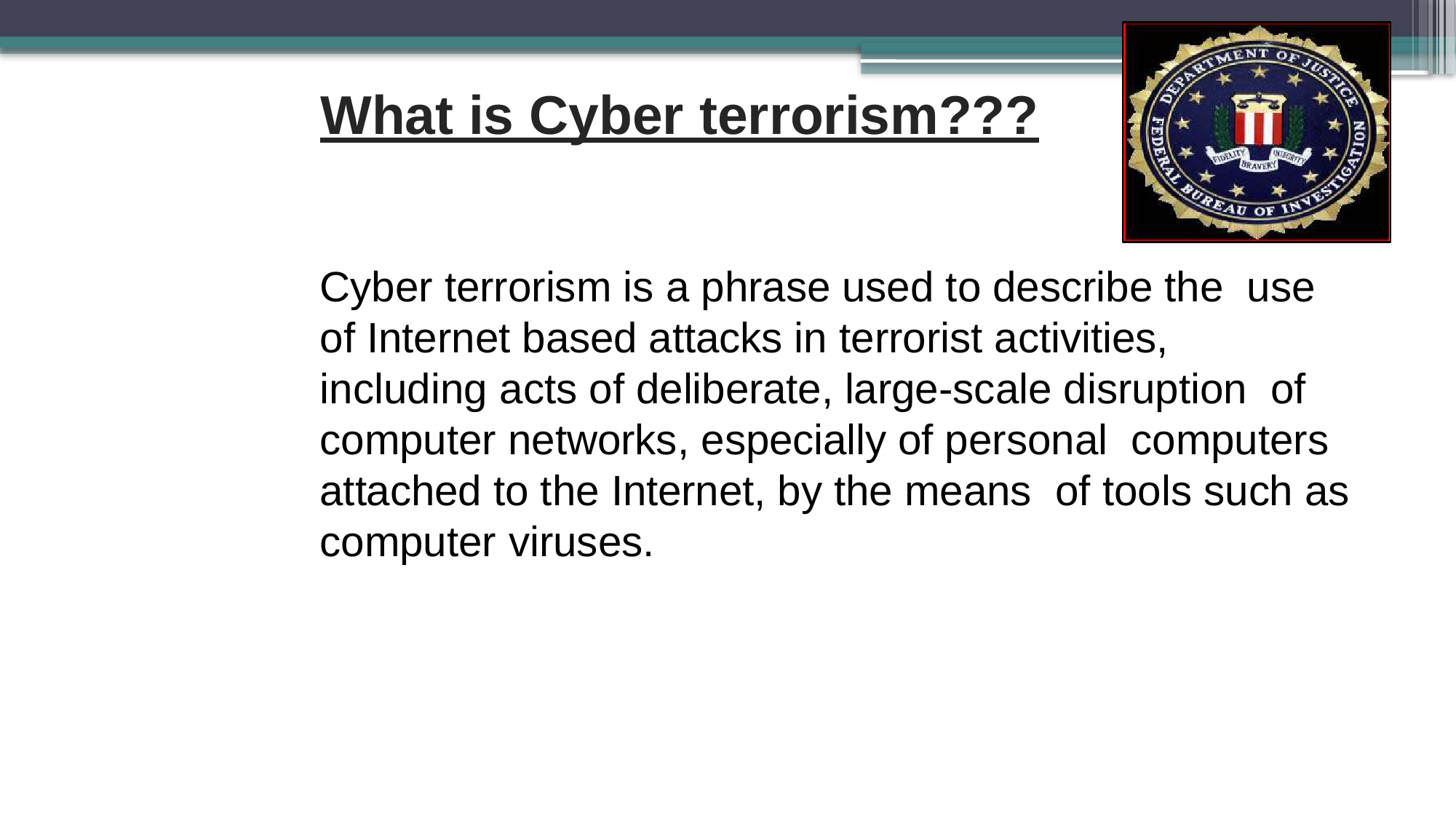

# What is Cyber terrorism???
Cyber terrorism is a phrase used to describe the  use of Internet based attacks in terrorist activities,  including acts of deliberate, large-scale disruption  of computer networks, especially of personal  computers attached to the Internet, by the means  of tools such as computer viruses.